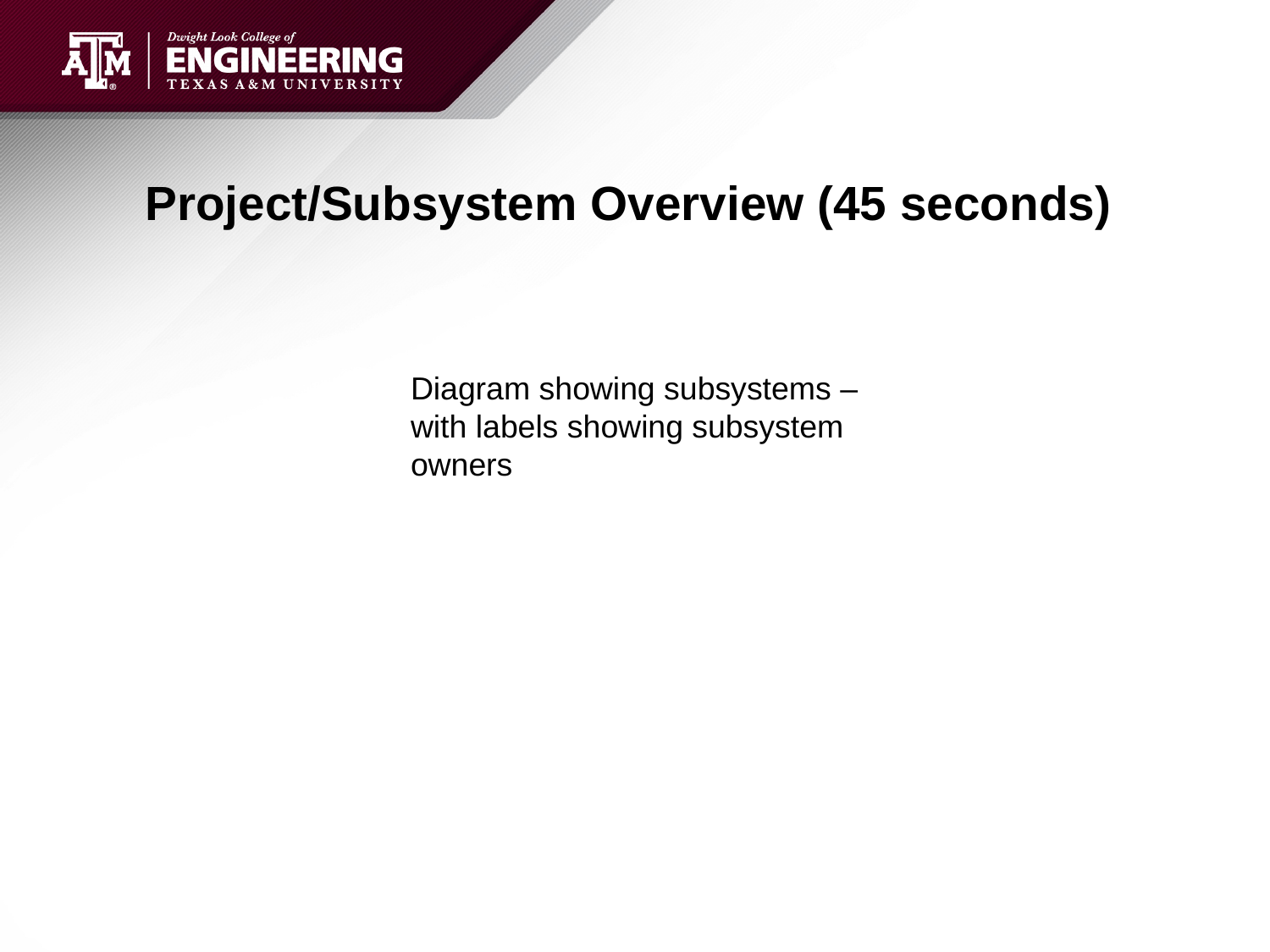

# Project/Subsystem Overview (45 seconds)
Diagram showing subsystems – with labels showing subsystem owners